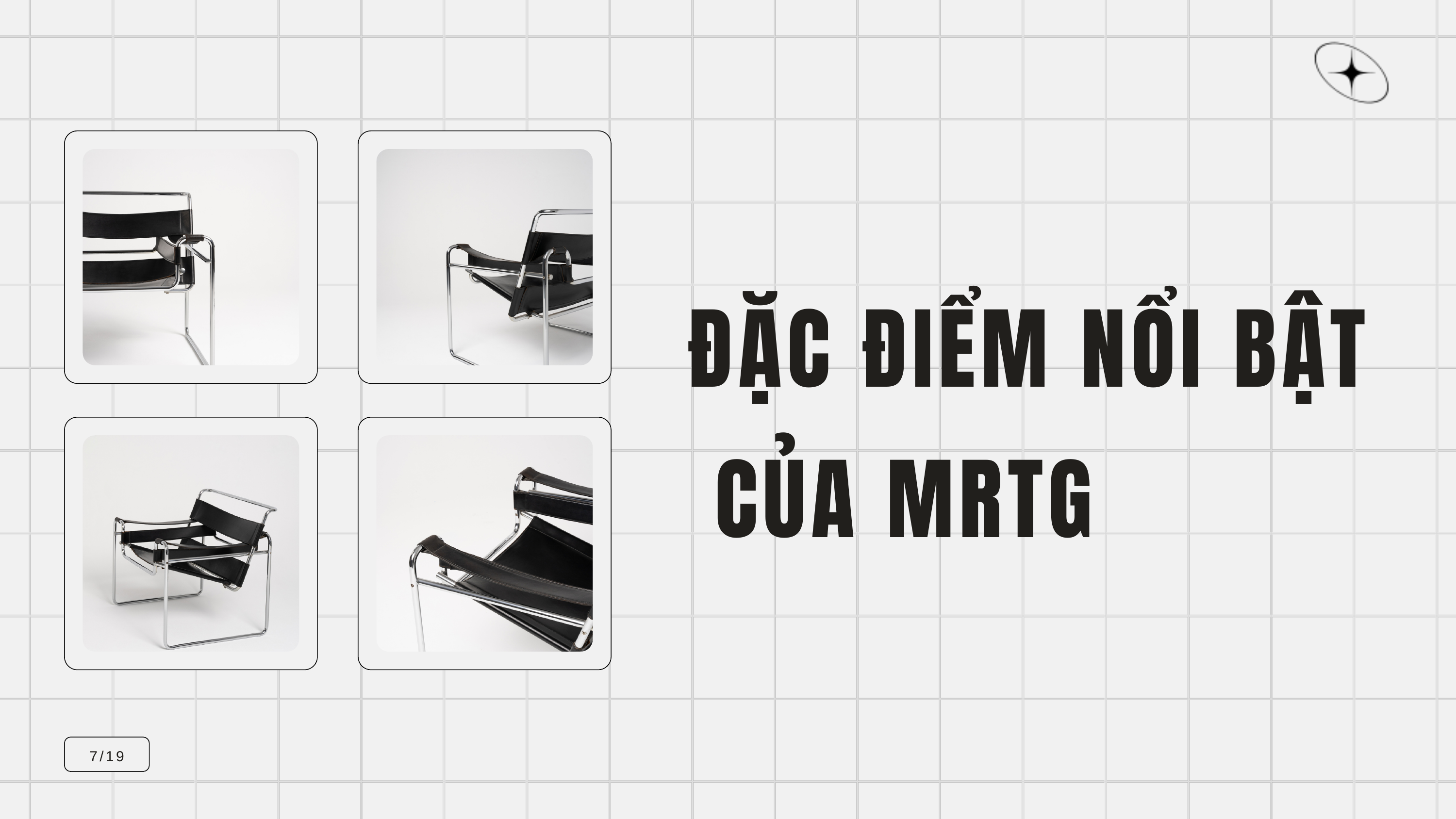

ĐẶC ĐIỂM NỔI BẬT  CỦA MRTG

7/19